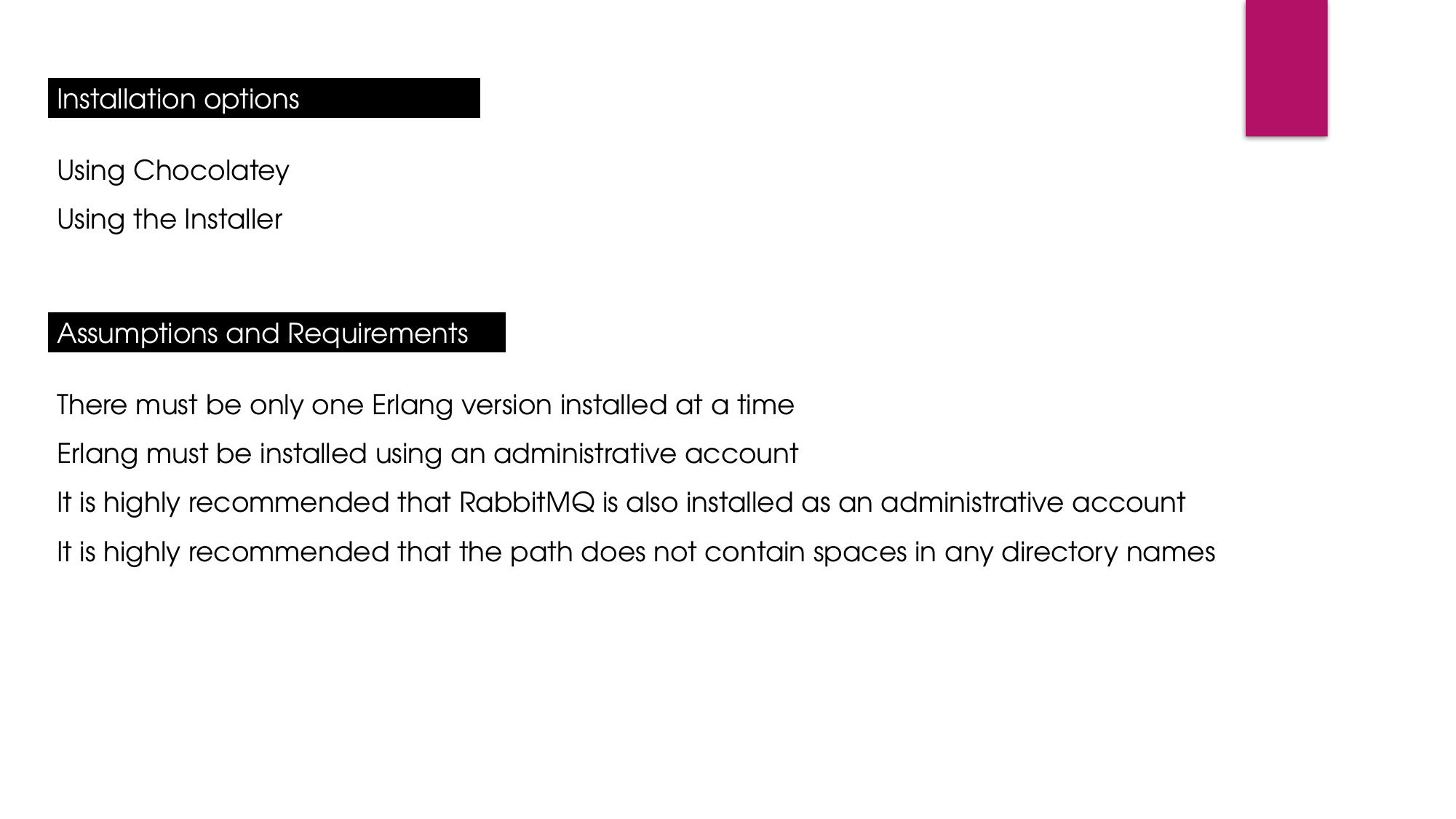

Installation options
Using Chocolatey
Using the Installer
Assumptions and Requirements
There must be only one Erlang version installed at a time
Erlang must be installed using an administrative account
It is highly recommended that RabbitMQ is also installed as an administrative account
It is highly recommended that the path does not contain spaces in any directory names